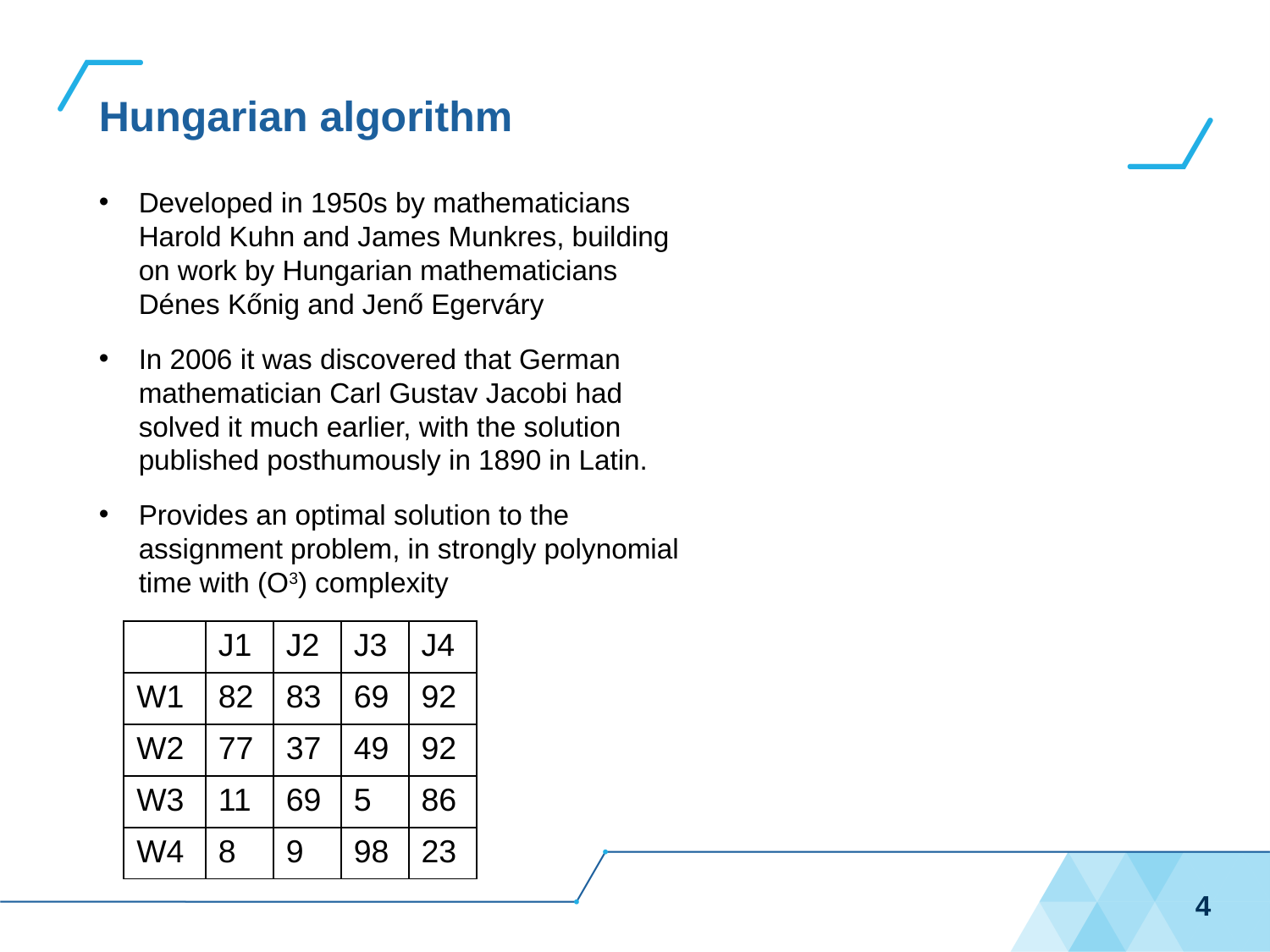

# Hungarian algorithm
Developed in 1950s by mathematicians Harold Kuhn and James Munkres, building on work by Hungarian mathematicians Dénes Kőnig and Jenő Egerváry
In 2006 it was discovered that German mathematician Carl Gustav Jacobi had solved it much earlier, with the solution published posthumously in 1890 in Latin.
Provides an optimal solution to the assignment problem, in strongly polynomial time with (O3) complexity
|  | J1 | J2 | J3 | J4 |
| --- | --- | --- | --- | --- |
| W1 | 82 | 83 | 69 | 92 |
| W2 | 77 | 37 | 49 | 92 |
| W3 | 11 | 69 | 5 | 86 |
| W4 | 8 | 9 | 98 | 23 |

4